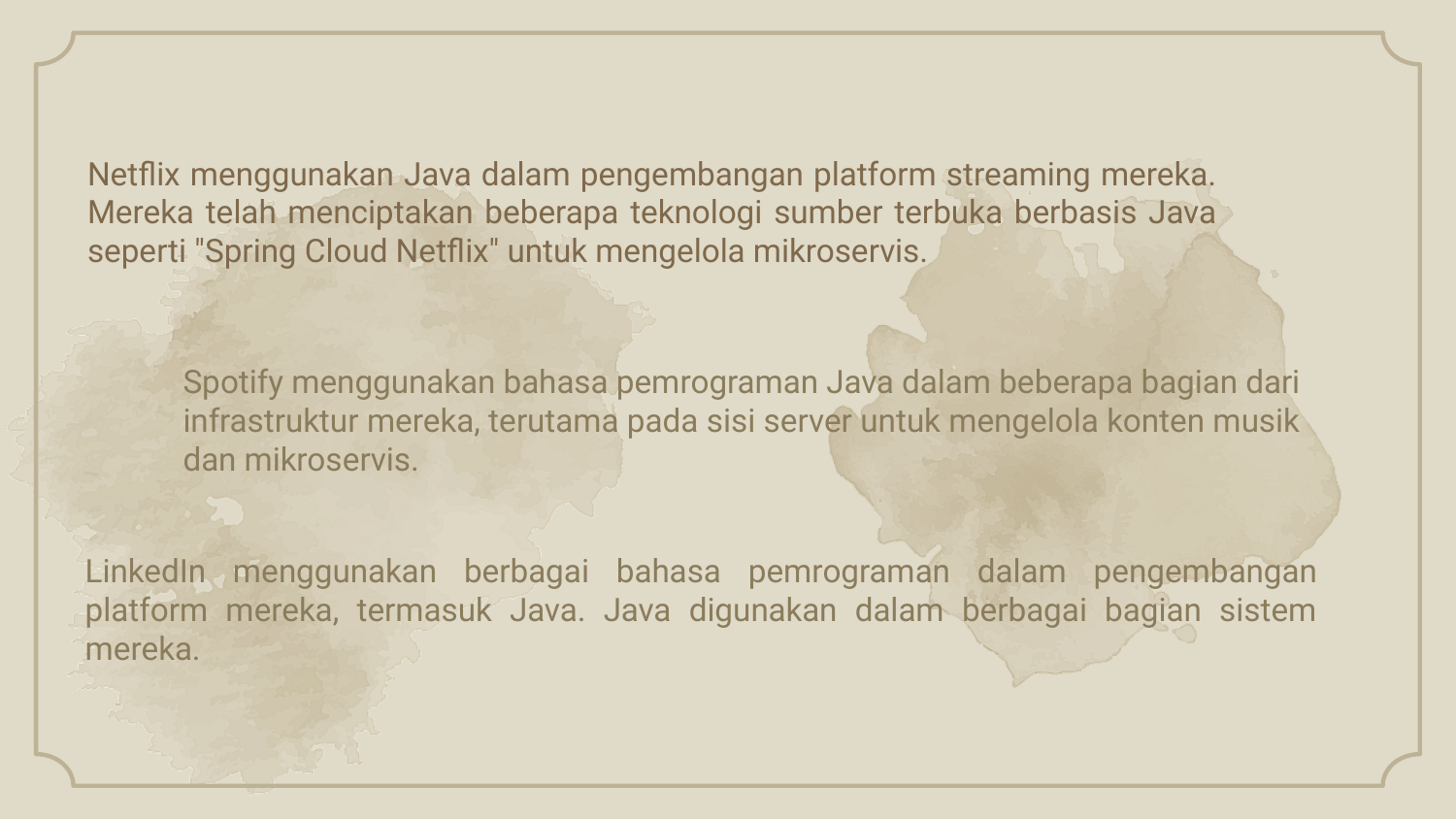

Netflix menggunakan Java dalam pengembangan platform streaming mereka. Mereka telah menciptakan beberapa teknologi sumber terbuka berbasis Java seperti "Spring Cloud Netflix" untuk mengelola mikroservis.
Spotify menggunakan bahasa pemrograman Java dalam beberapa bagian dari infrastruktur mereka, terutama pada sisi server untuk mengelola konten musik dan mikroservis.
LinkedIn menggunakan berbagai bahasa pemrograman dalam pengembangan platform mereka, termasuk Java. Java digunakan dalam berbagai bagian sistem mereka.